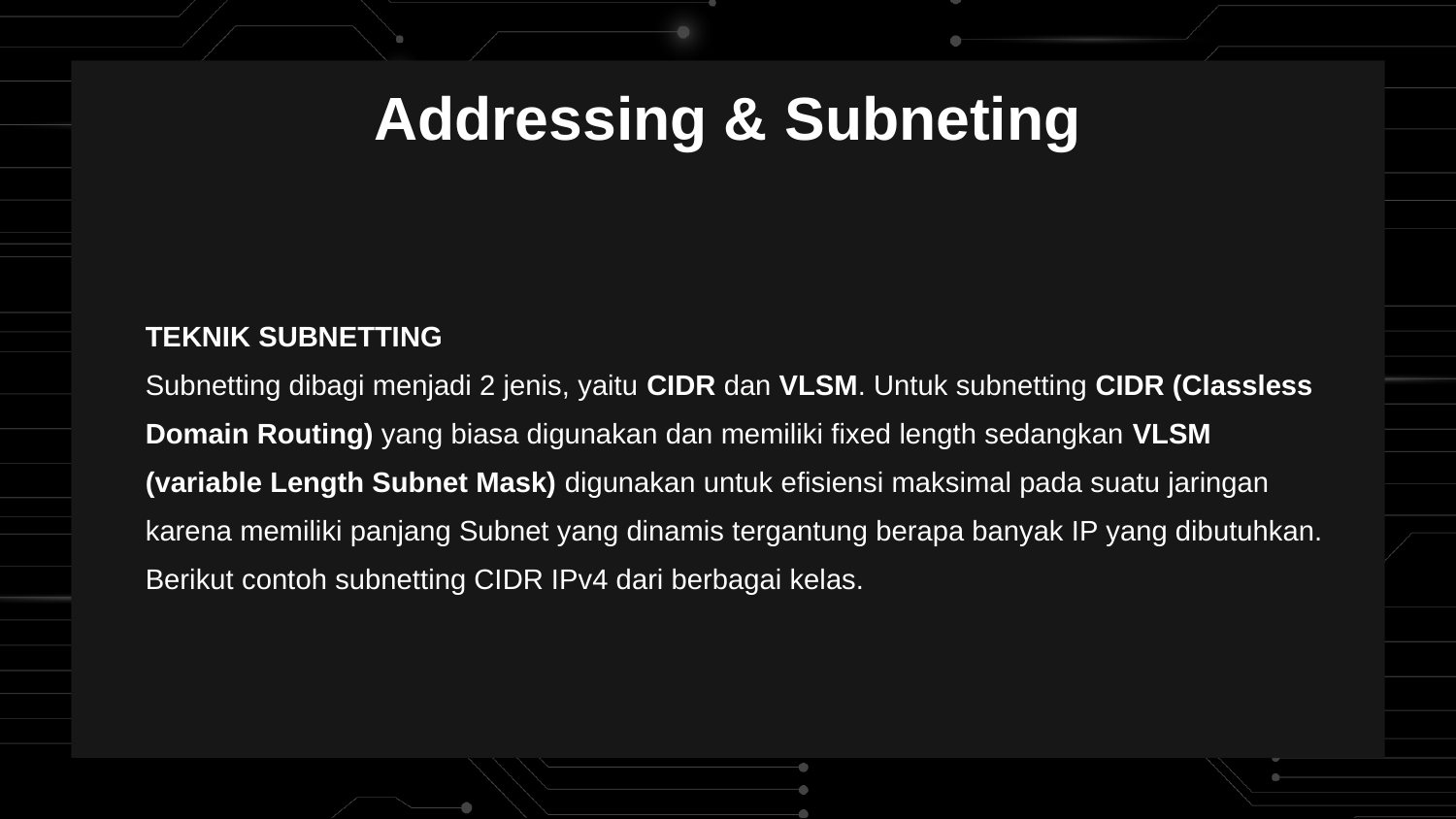

# Addressing & Subneting
TEKNIK SUBNETTING
Subnetting dibagi menjadi 2 jenis, yaitu CIDR dan VLSM. Untuk subnetting CIDR (Classless Domain Routing) yang biasa digunakan dan memiliki fixed length sedangkan VLSM (variable Length Subnet Mask) digunakan untuk efisiensi maksimal pada suatu jaringan karena memiliki panjang Subnet yang dinamis tergantung berapa banyak IP yang dibutuhkan. Berikut contoh subnetting CIDR IPv4 dari berbagai kelas.